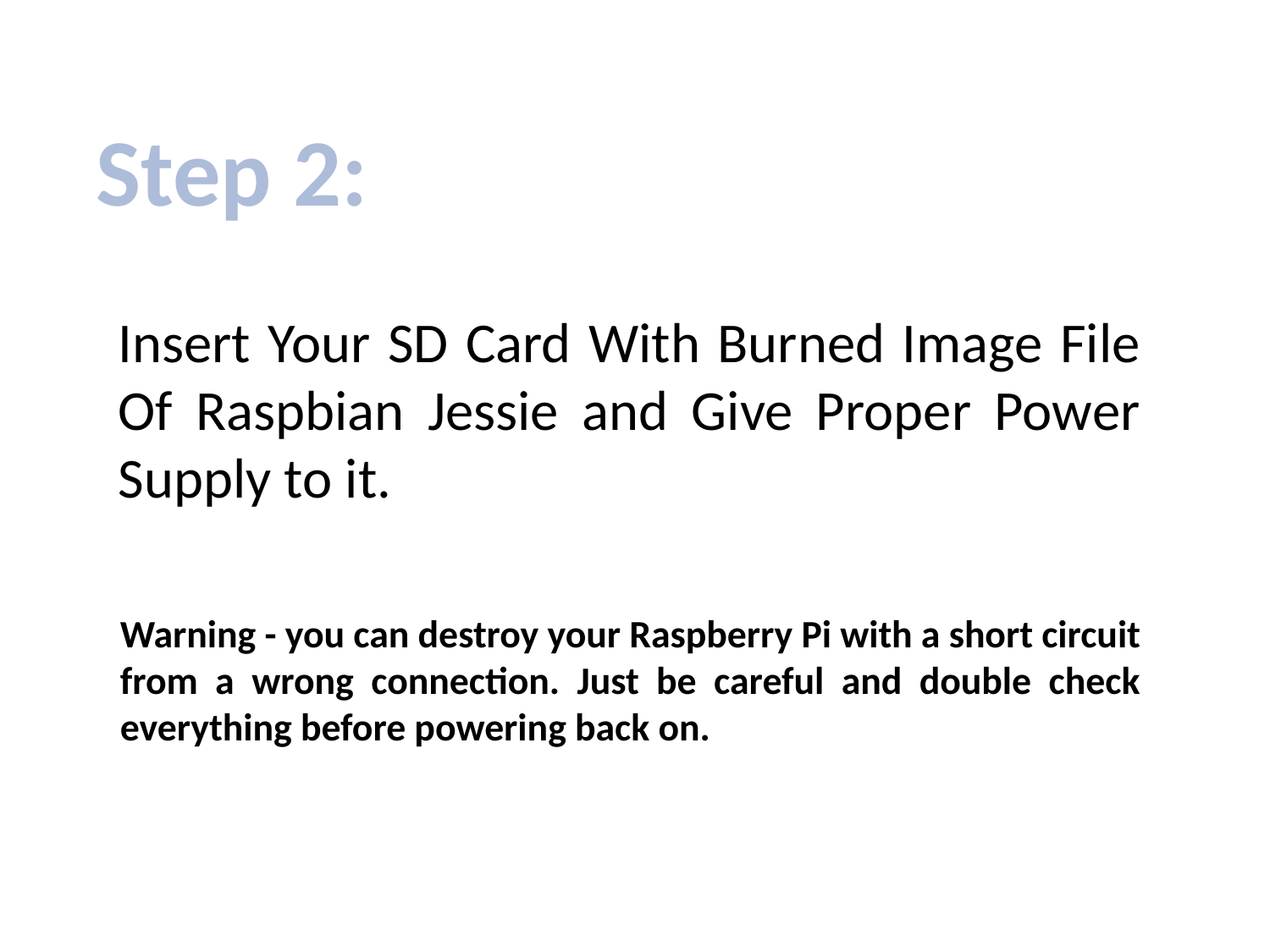

Step 2:
Insert Your SD Card With Burned Image File Of Raspbian Jessie and Give Proper Power Supply to it.
Warning - you can destroy your Raspberry Pi with a short circuit from a wrong connection. Just be careful and double check everything before powering back on.